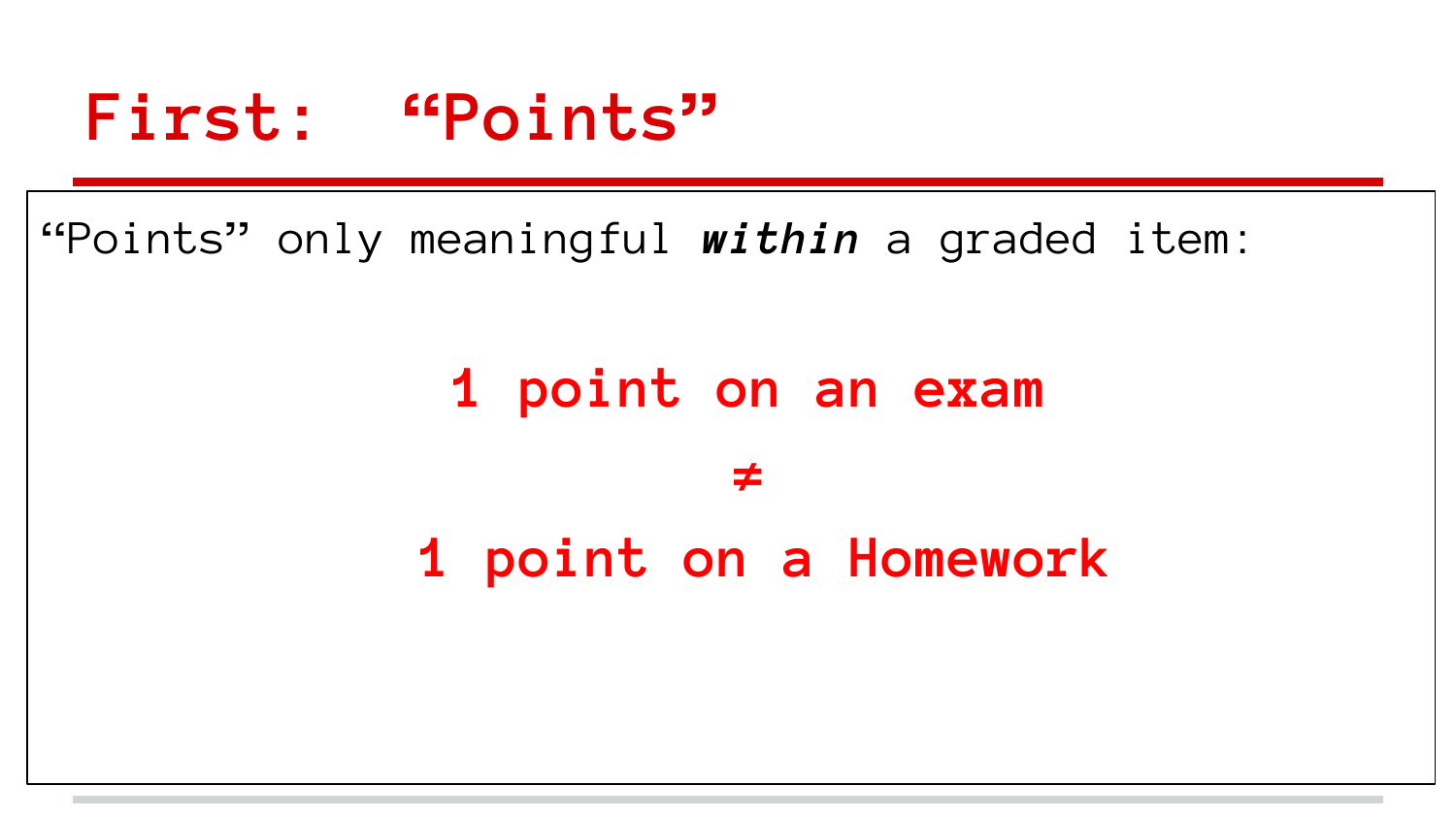

# First:  “Points”
“Points” only meaningful within a graded item:

1 point on an exam
≠
1 point on a Homework